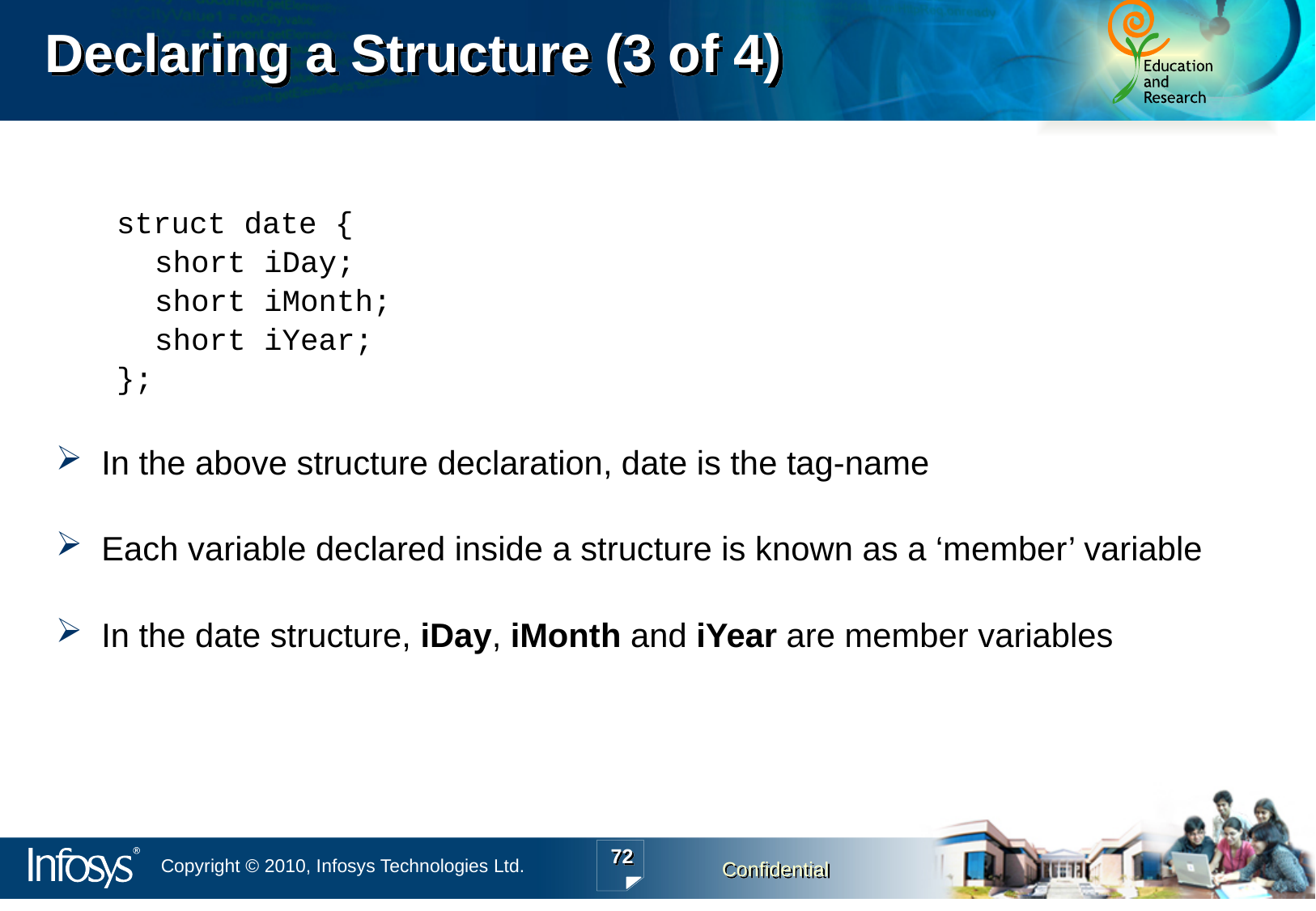

Declaring a Structure (3 of 4)

struct date {
	short iDay;
	short iMonth;
	short iYear;
};

In the above structure declaration, date is the tag-name

Each variable declared inside a structure is known as a ‘member’ variable

In the date structure, iDay, iMonth and iYear are member variables